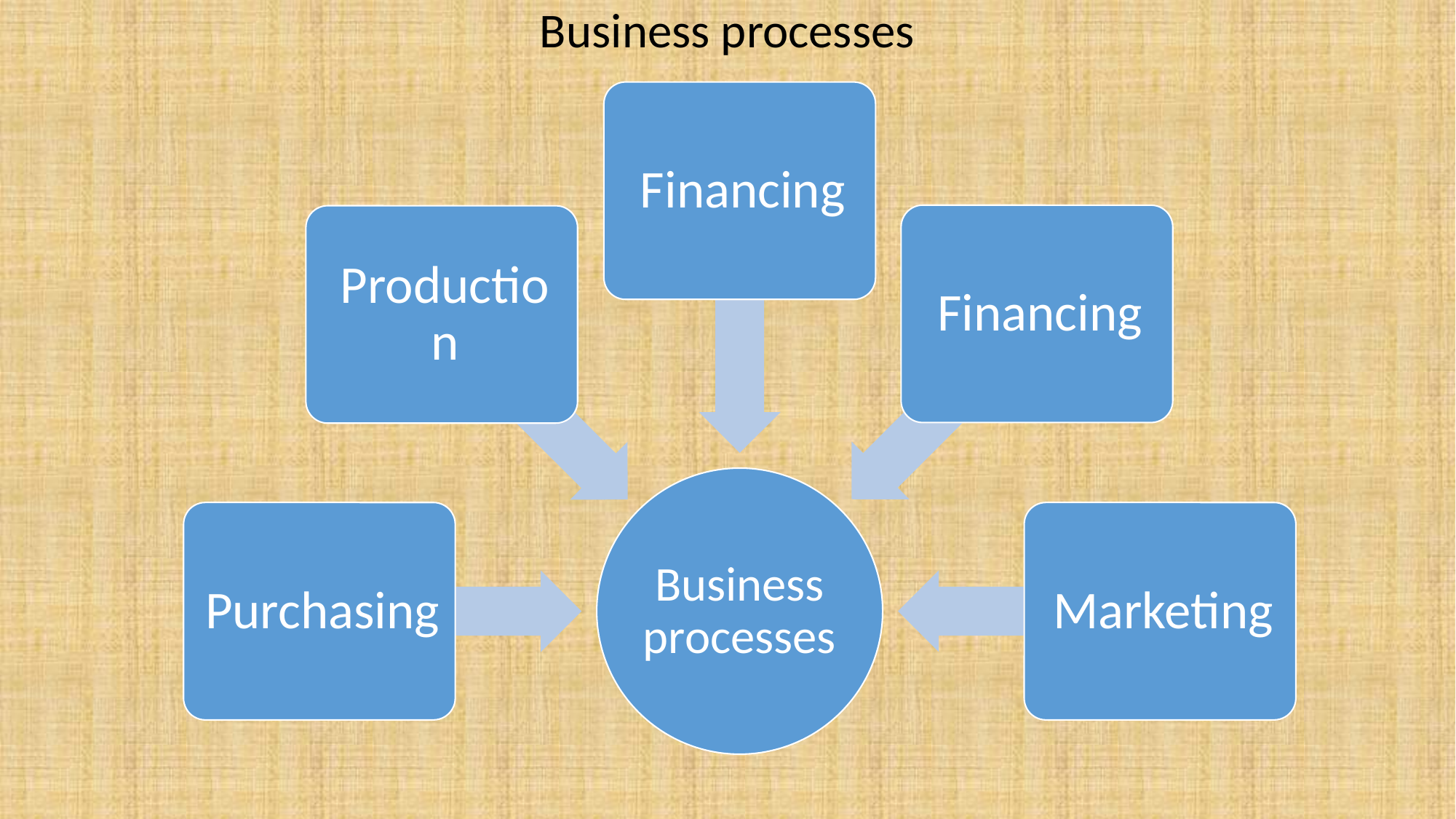

# Business processes
Business processes
Purchasing
Production
Financing
Financing
Marketing